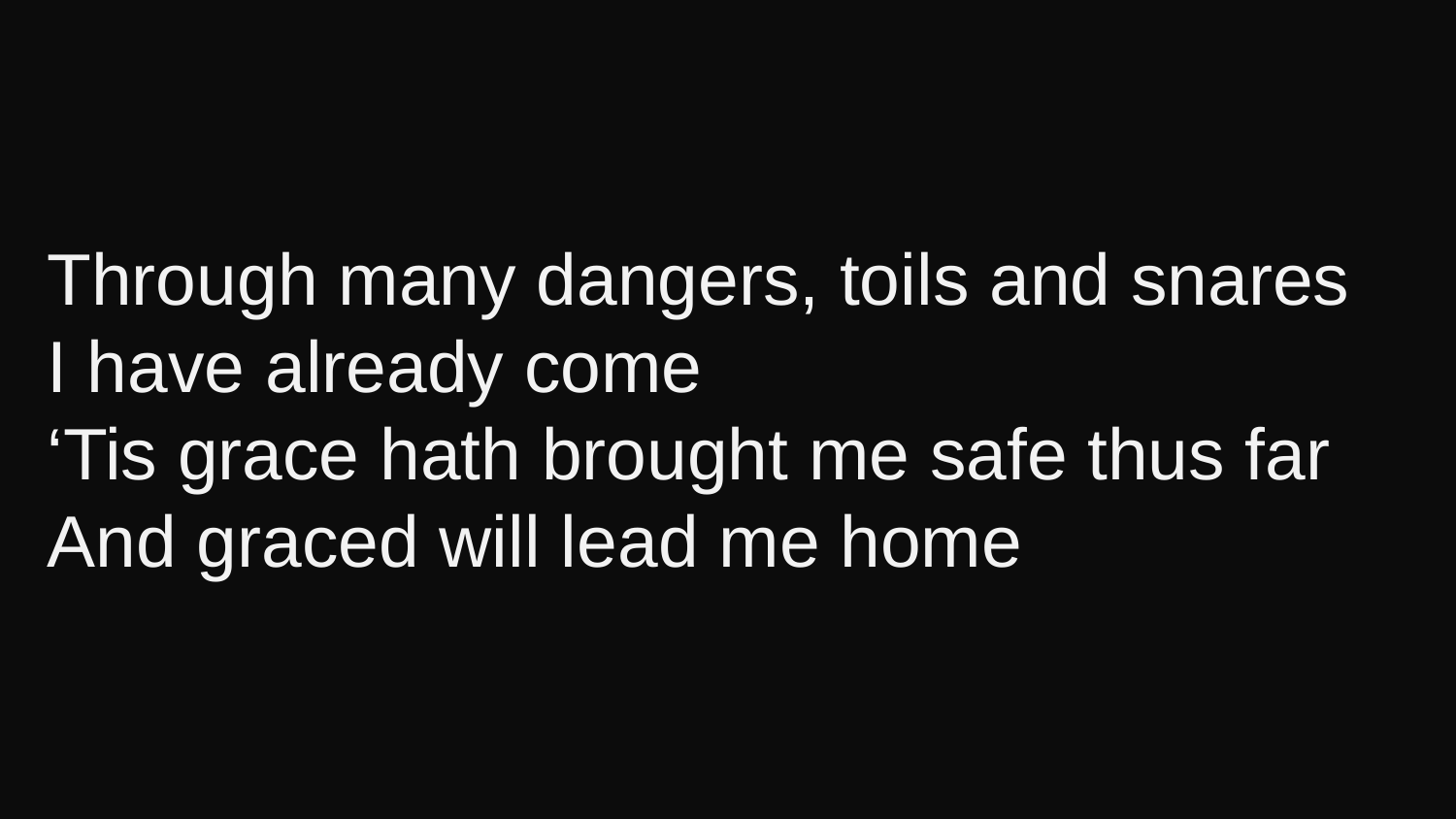

Through many dangers, toils and snares
I have already come
‘Tis grace hath brought me safe thus far
And graced will lead me home